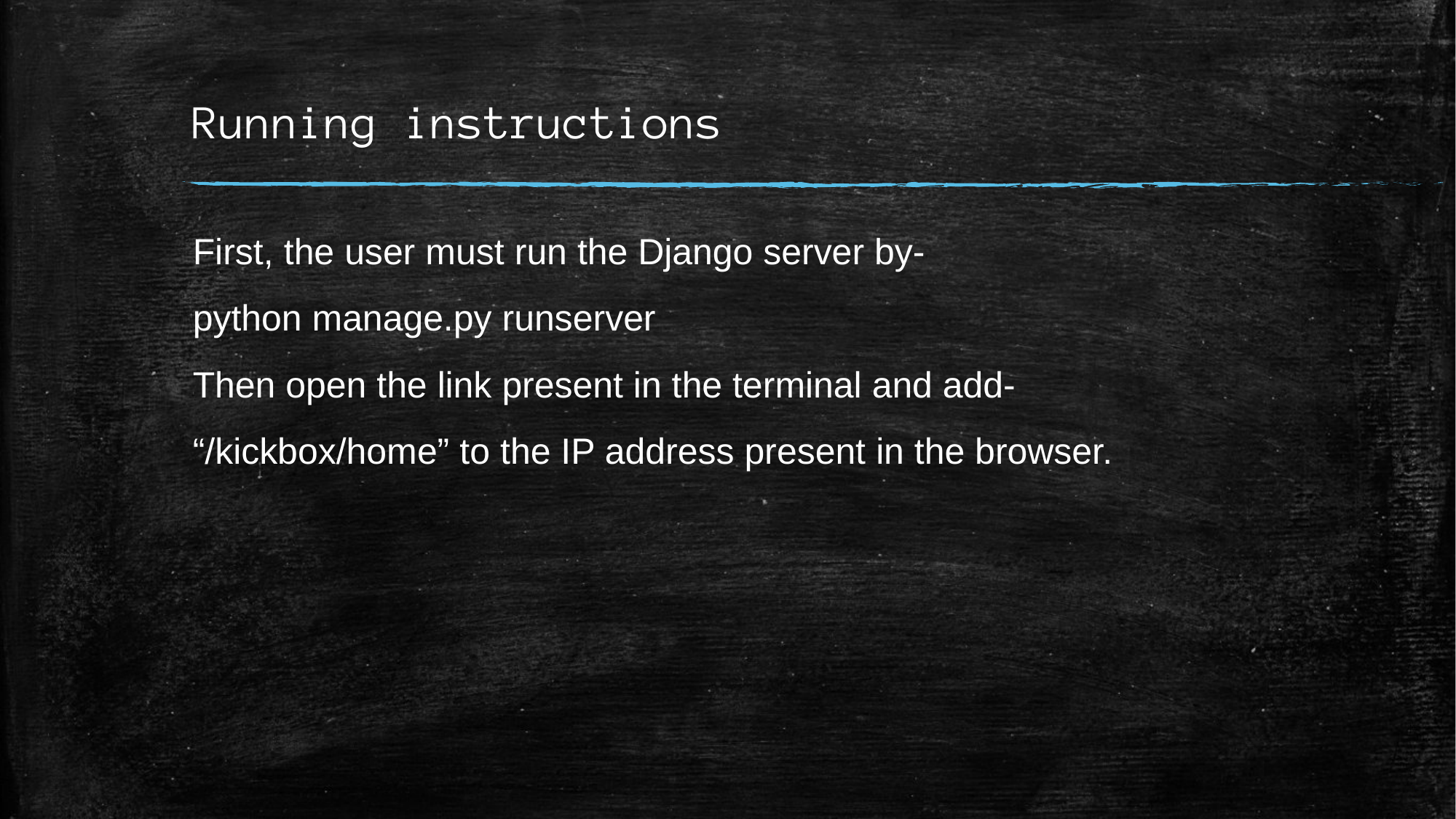

# Running instructions
First, the user must run the Django server by-
python manage.py runserver
Then open the link present in the terminal and add-
“/kickbox/home” to the IP address present in the browser.